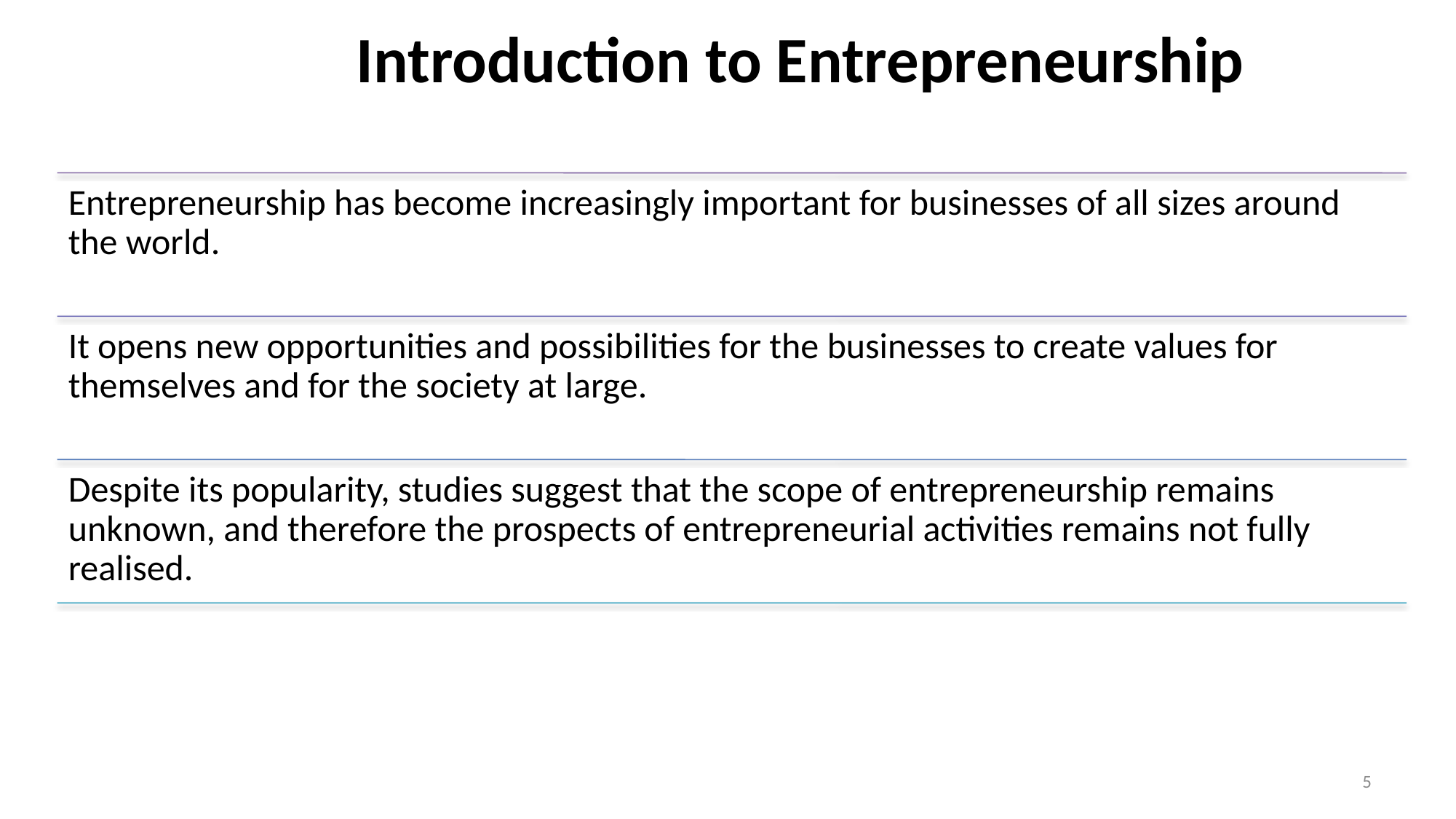

# Introduction to Entrepreneurship
Entrepreneurship has become increasingly important for businesses of all sizes around the world.
It opens new opportunities and possibilities for the businesses to create values for themselves and for the society at large.
Despite its popularity, studies suggest that the scope of entrepreneurship remains unknown, and therefore the prospects of entrepreneurial activities remains not fully realised.

5